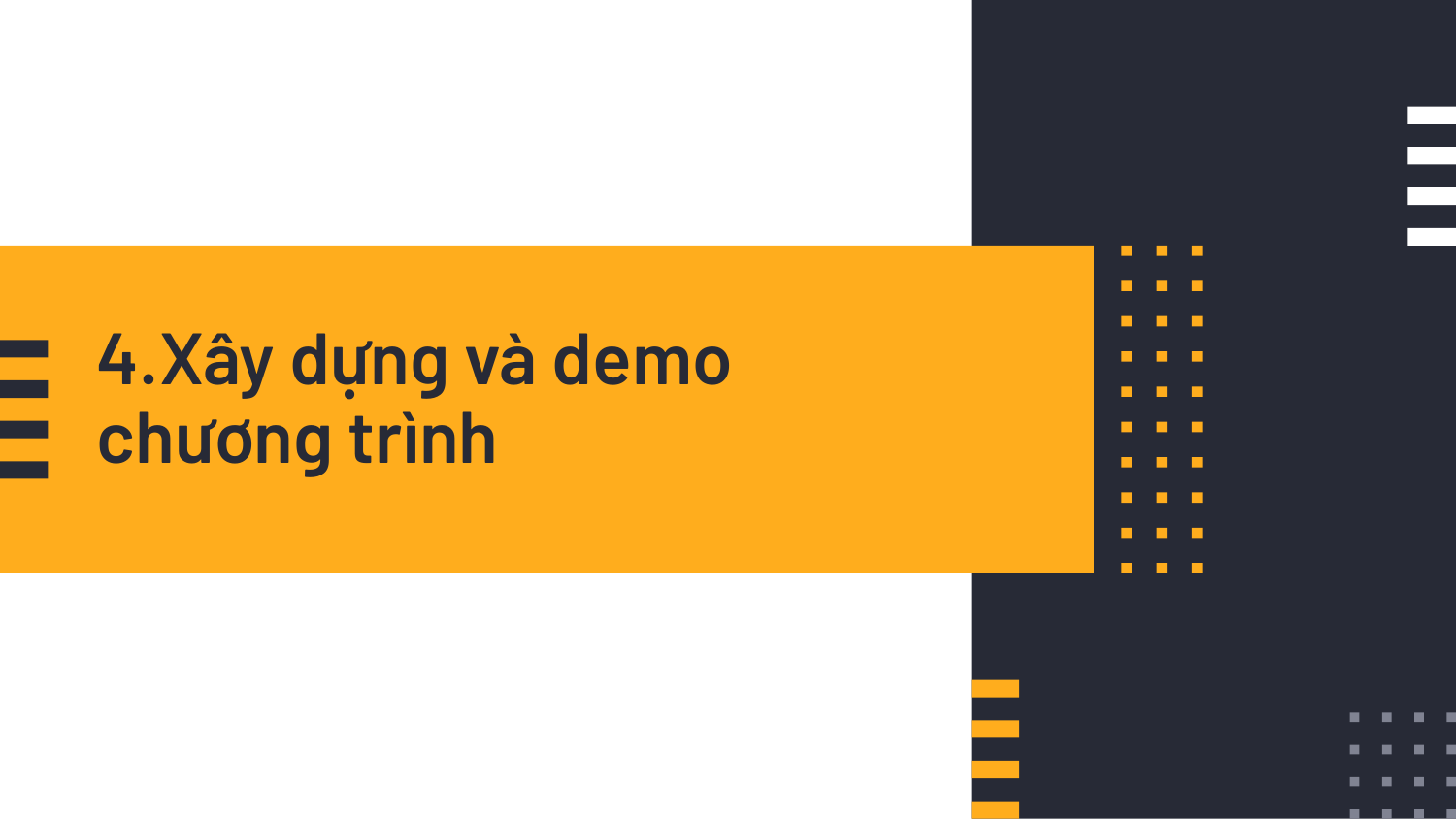

# 4.Xây dựng và demo chương trình